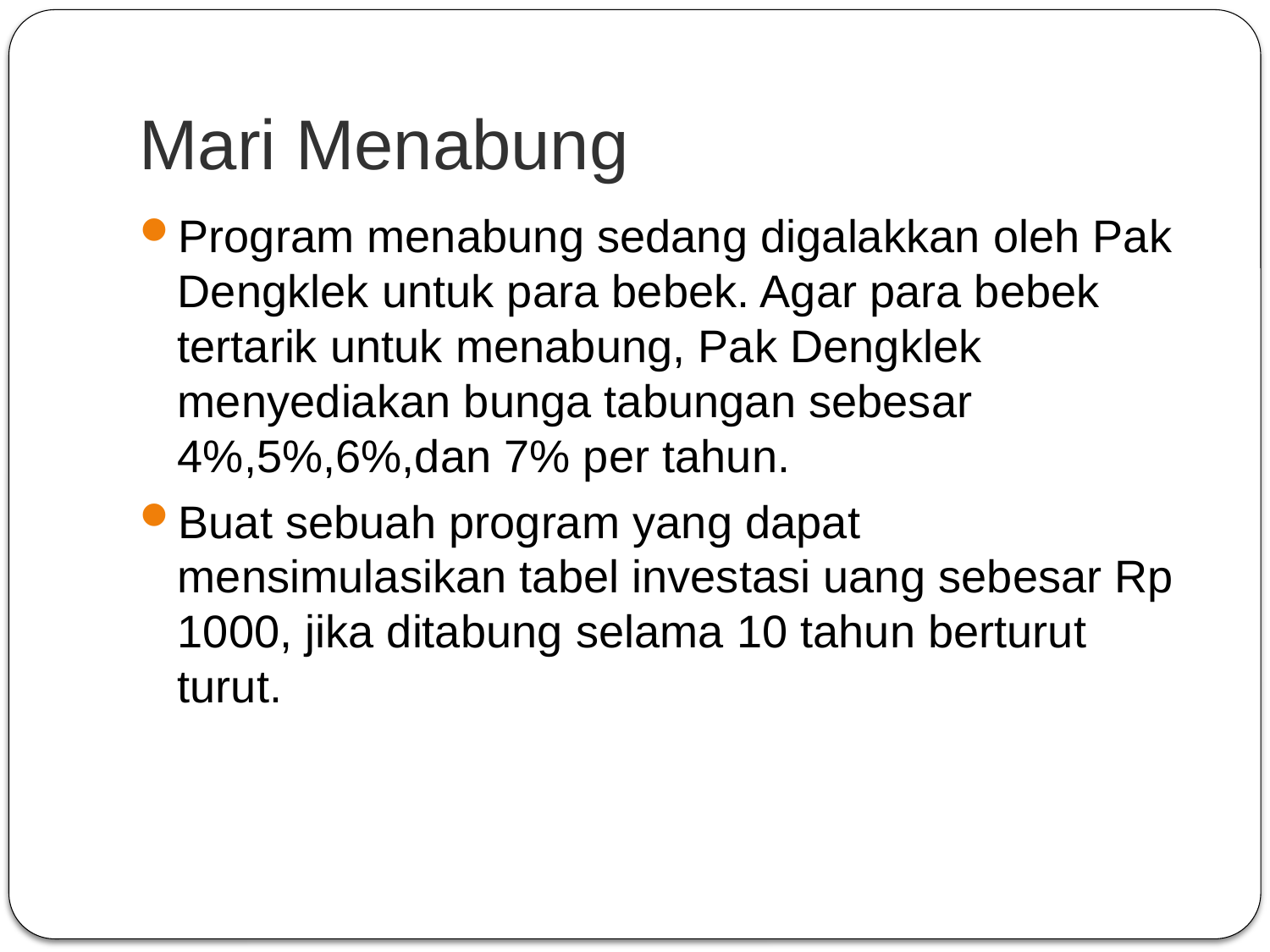

# Mari Menabung
Program menabung sedang digalakkan oleh Pak Dengklek untuk para bebek. Agar para bebek tertarik untuk menabung, Pak Dengklek menyediakan bunga tabungan sebesar 4%,5%,6%,dan 7% per tahun.
Buat sebuah program yang dapat mensimulasikan tabel investasi uang sebesar Rp 1000, jika ditabung selama 10 tahun berturut turut.